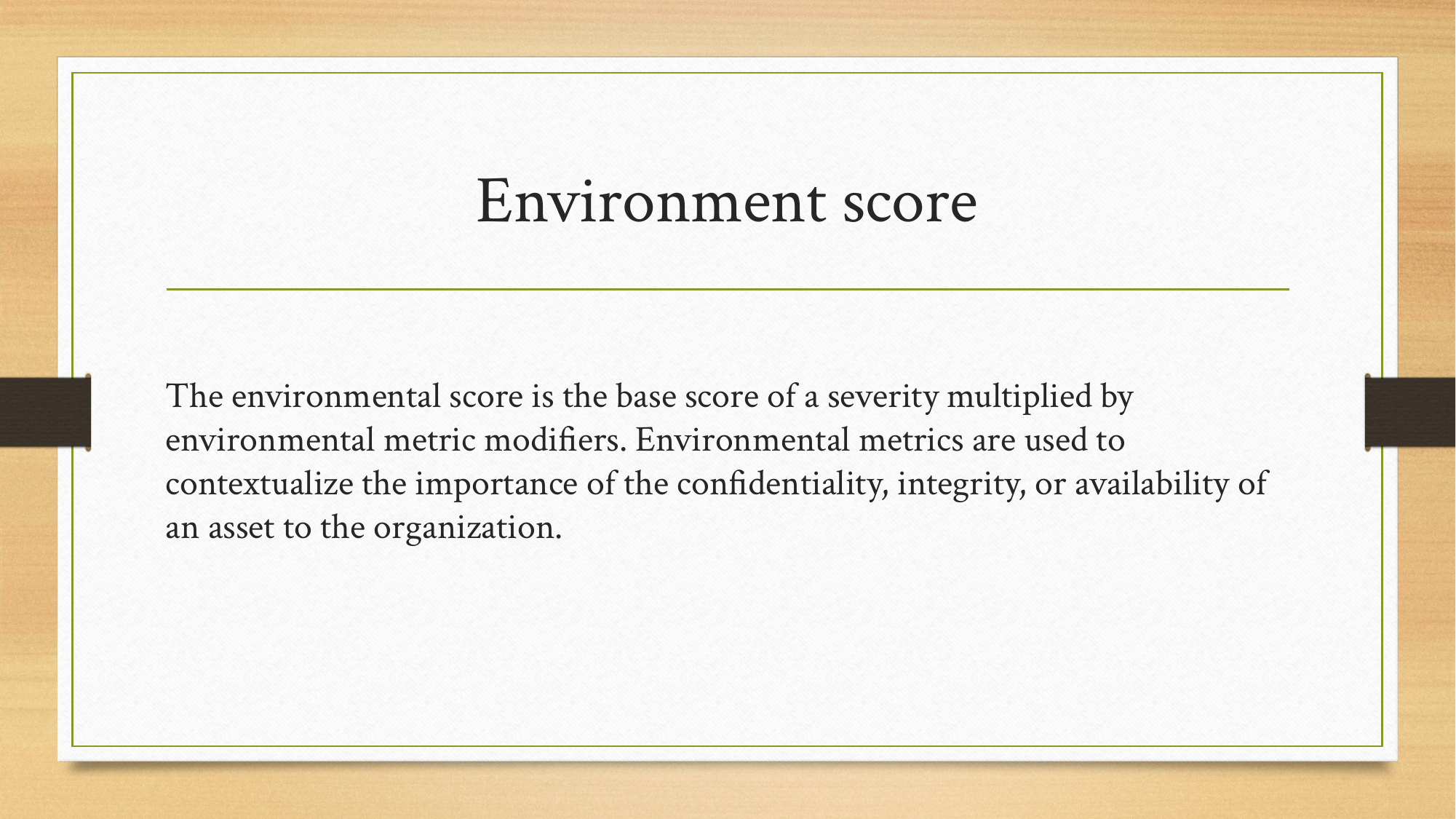

# Environment score

The environmental score is the base score of a severity multiplied by environmental metric modifiers. Environmental metrics are used to contextualize the importance of the confidentiality, integrity, or availability of an asset to the organization.